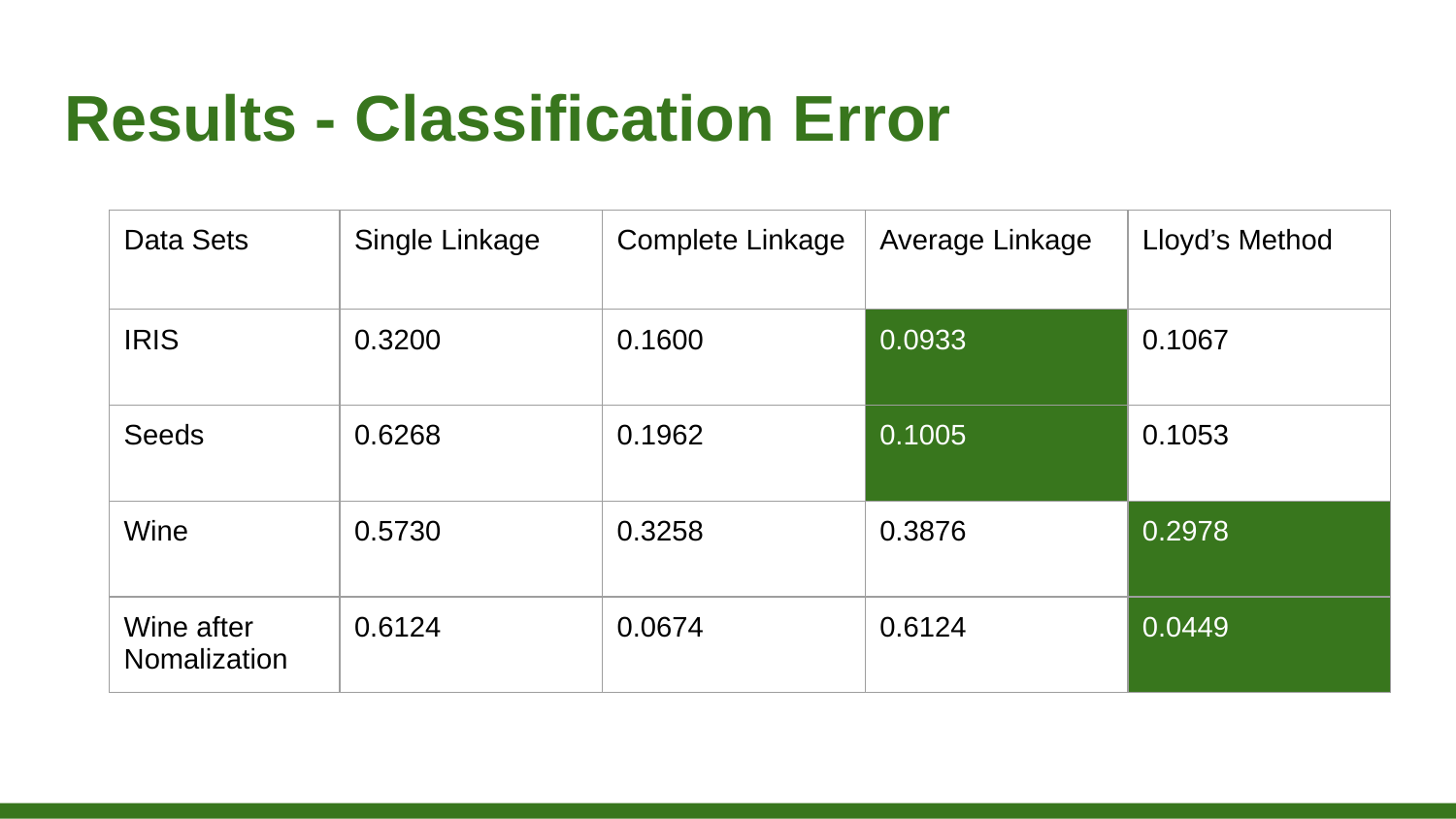

# Results - Classification Error
| Data Sets | Single Linkage | Complete Linkage | Average Linkage | Lloyd’s Method |
| --- | --- | --- | --- | --- |
| IRIS | 0.3200 | 0.1600 | 0.0933 | 0.1067 |
| Seeds | 0.6268 | 0.1962 | 0.1005 | 0.1053 |
| Wine | 0.5730 | 0.3258 | 0.3876 | 0.2978 |
| Wine after Nomalization | 0.6124 | 0.0674 | 0.6124 | 0.0449 |